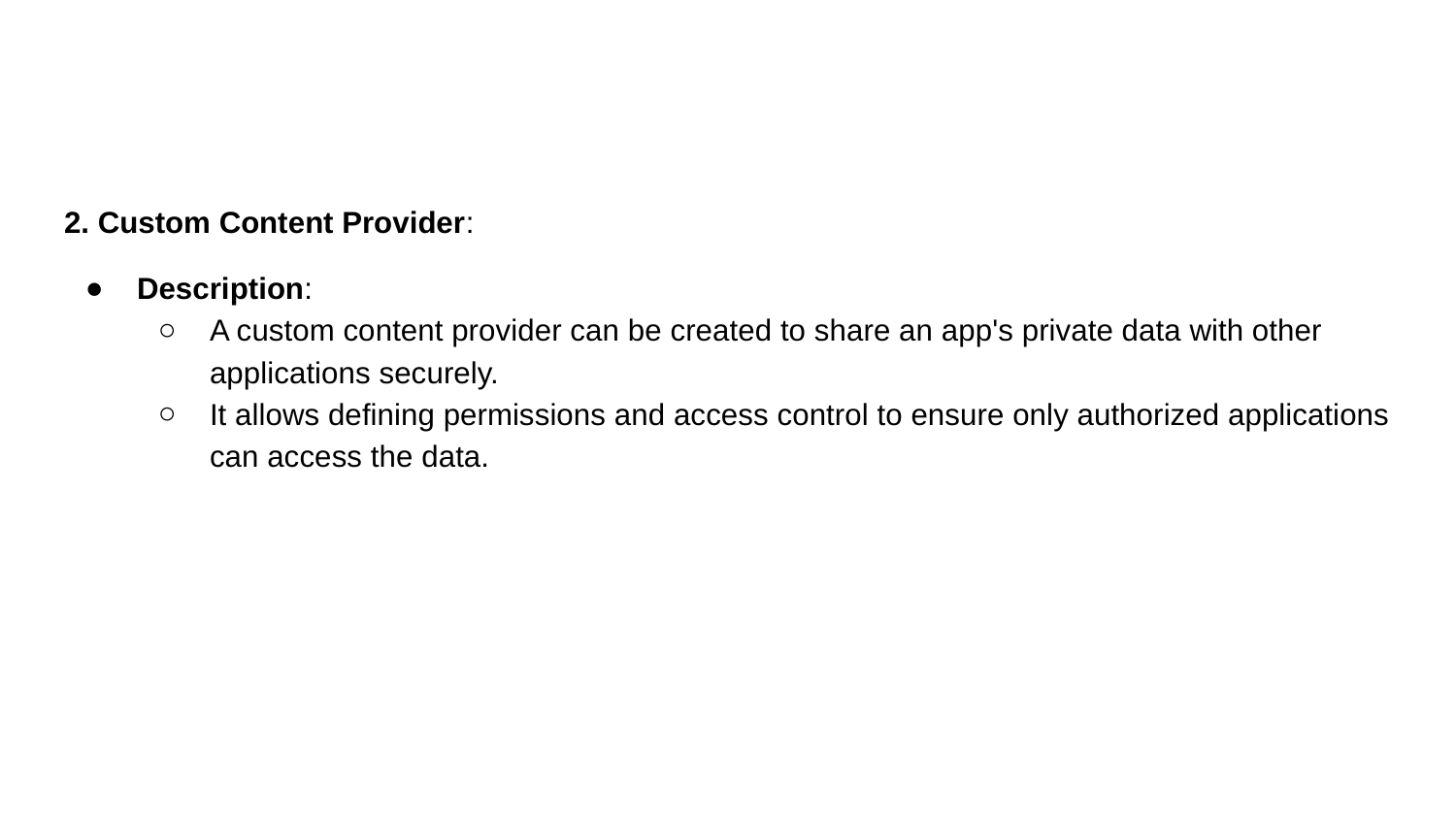

#
2. Custom Content Provider:
Description:
A custom content provider can be created to share an app's private data with other applications securely.
It allows defining permissions and access control to ensure only authorized applications can access the data.